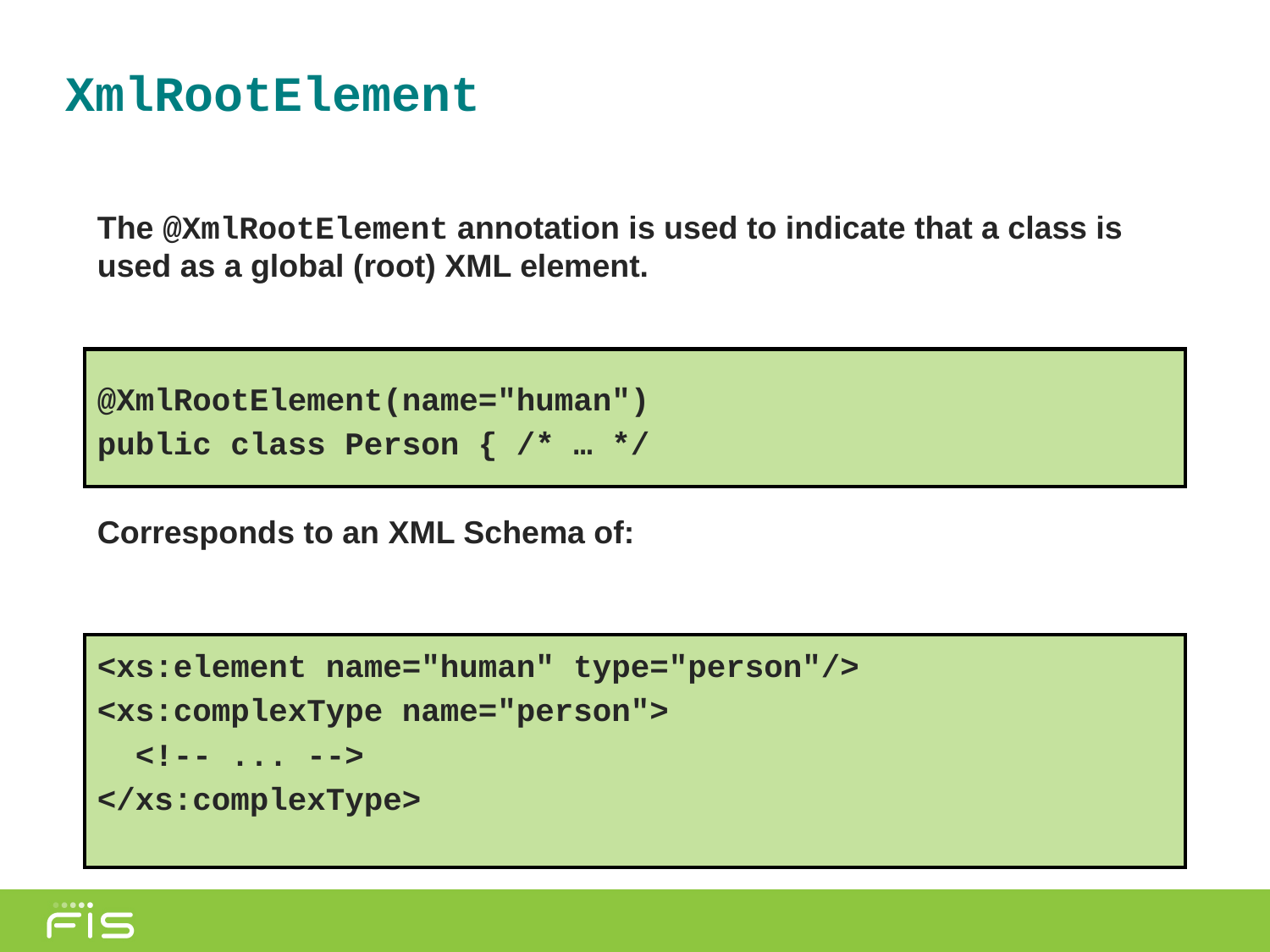

# XmlRootElement
The @XmlRootElement annotation is used to indicate that a class is used as a global (root) XML element.

@XmlRootElement(name="human")
public class Person { /* … */

Corresponds to an XML Schema of:

<xs:element name="human" type="person"/>
<xs:complexType name="person">
  <!-- ... -->
</xs:complexType>